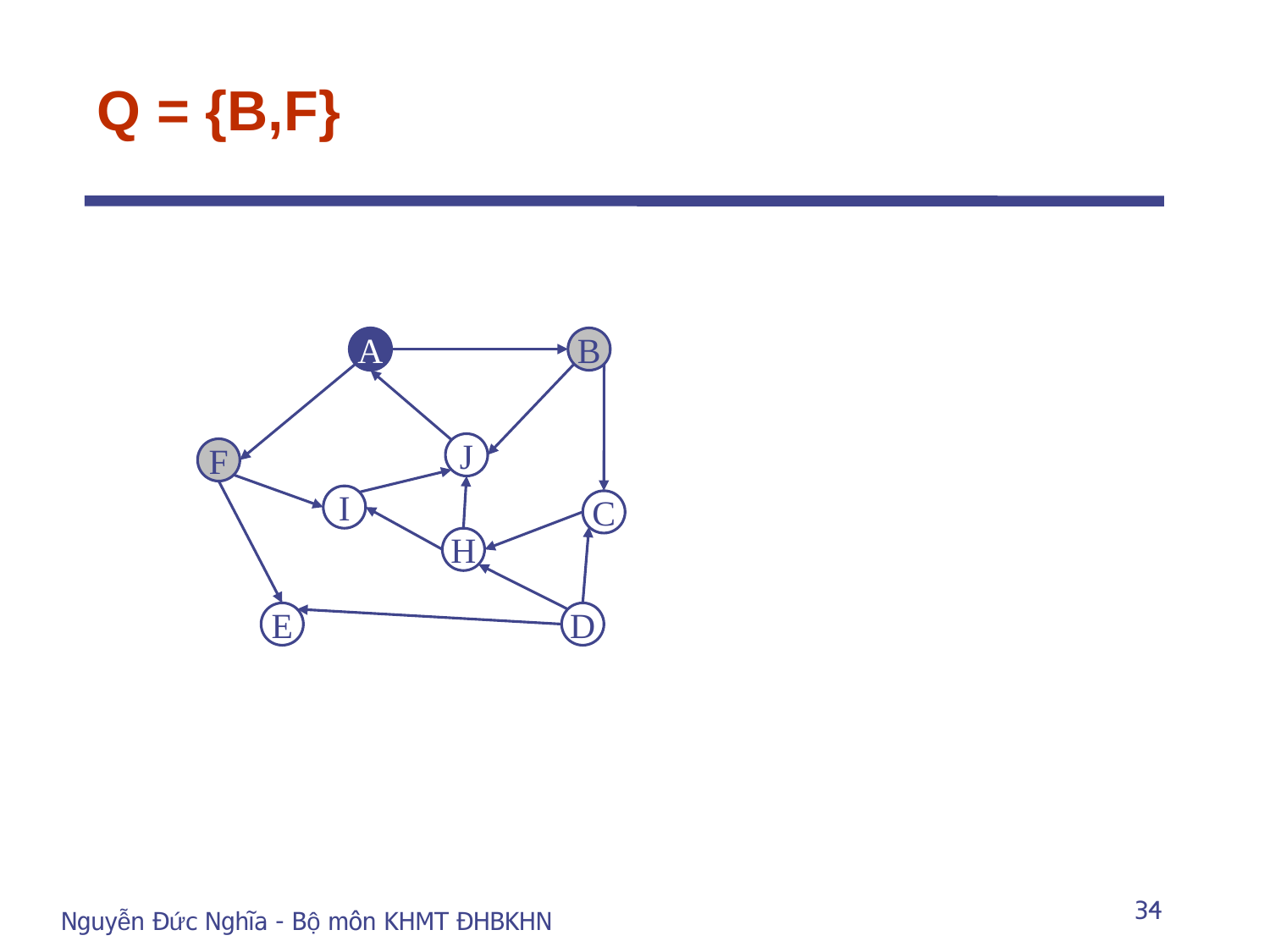

# Q = {B,F}

A
B
J
F
I
C
H
E
D
34
Nguyễn Đức Nghĩa - Bộ môn KHMT ĐHBKHN